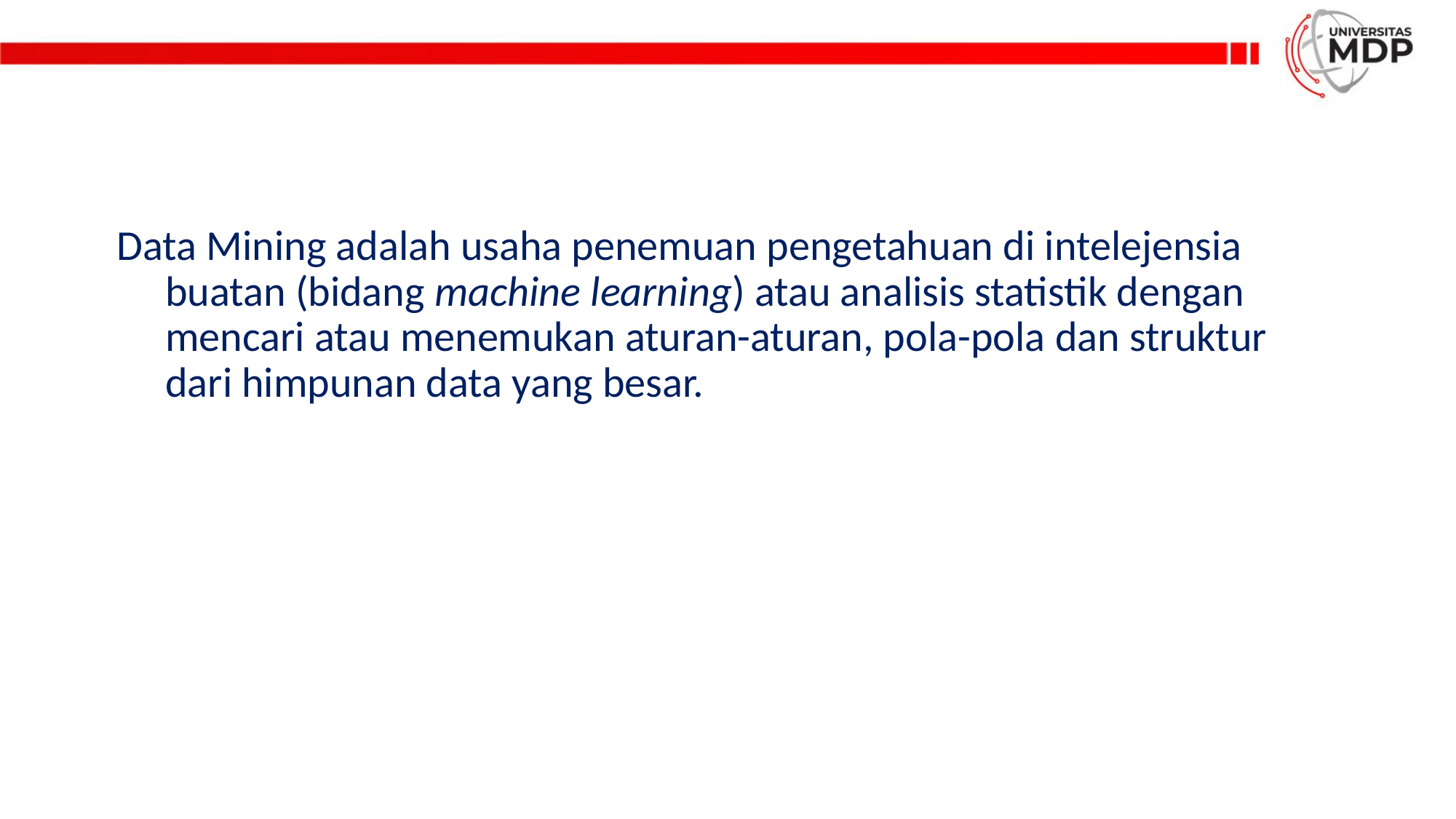

Data Mining adalah usaha penemuan pengetahuan di intelejensia buatan (bidang machine learning) atau analisis statistik dengan mencari atau menemukan aturan-aturan, pola-pola dan struktur dari himpunan data yang besar.